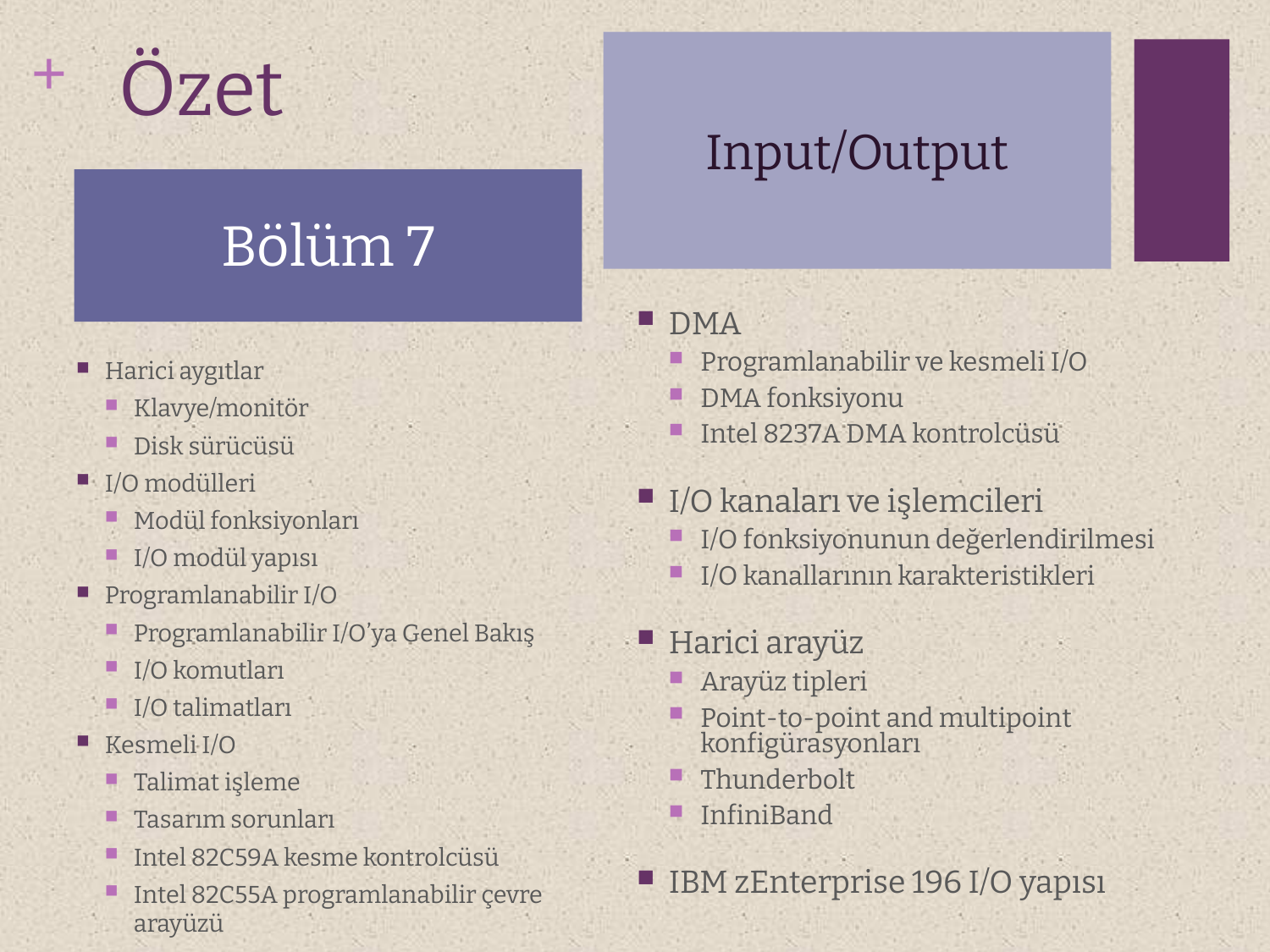

# Özet
Input/Output

Bölüm 7

DMA
Programlanabilir ve kesmeli I/O
DMA fonksiyonu
Intel 8237A DMA kontrolcüsü
I/O kanaları ve işlemcileri
I/O fonksiyonunun değerlendirilmesi
I/O kanallarının karakteristikleri
Harici arayüz
Arayüz tipleri
Point-to-point and multipoint konfigürasyonları
Thunderbolt
InfiniBand
IBM zEnterprise 196 I/O yapısı
Harici aygıtlar
Klavye/monitör
Disk sürücüsü
I/O modülleri
Modül fonksiyonları
I/O modül yapısı
Programlanabilir I/O
Programlanabilir I/O’ya Genel Bakış
I/O komutları
I/O talimatları
Kesmeli I/O
Talimat işleme
Tasarım sorunları
Intel 82C59A kesme kontrolcüsü
Intel 82C55A programlanabilir çevre arayüzü